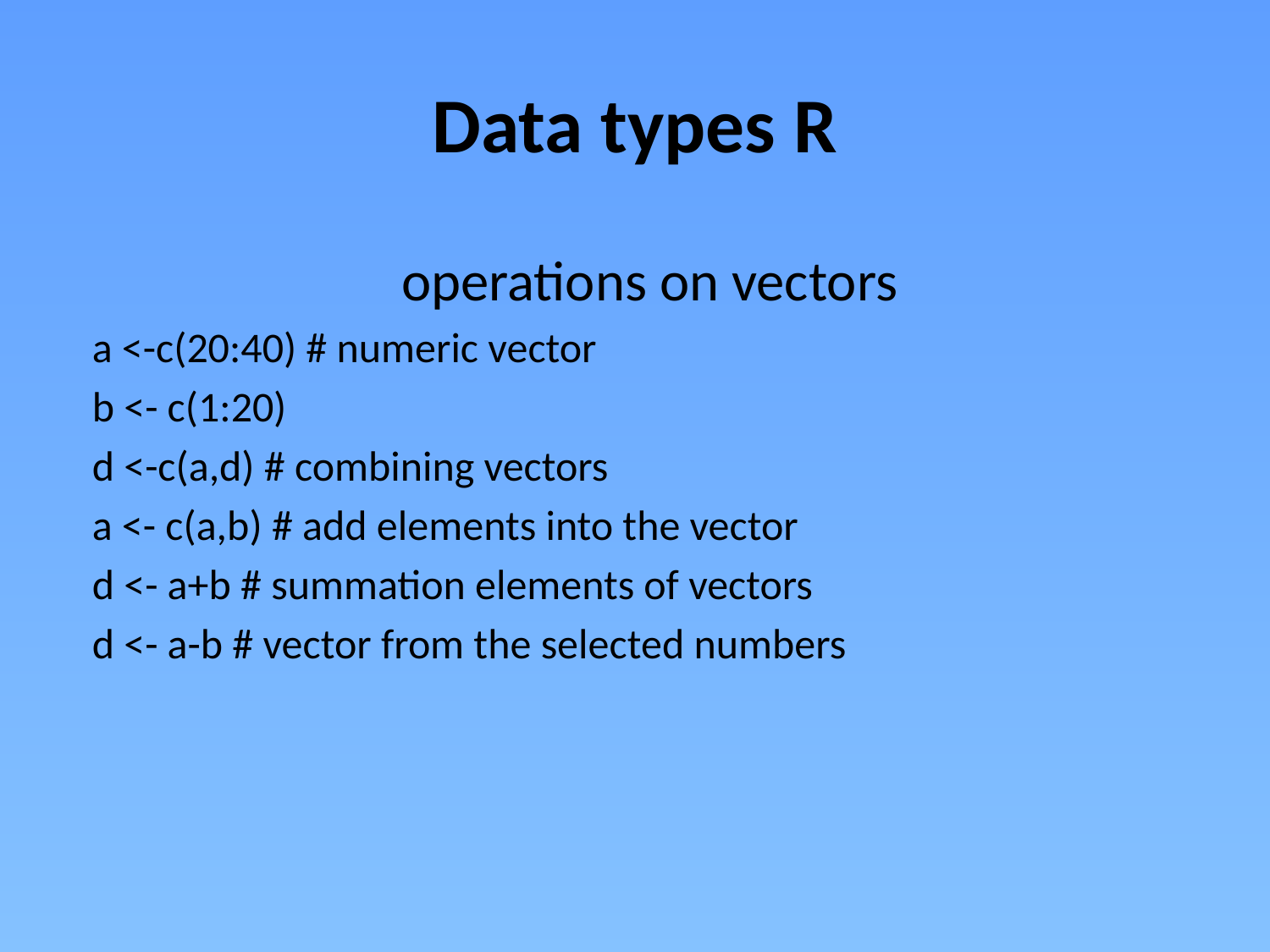

# Data types R
operations on vectors
a <-c(20:40) # numeric vector
b <- c(1:20)
d <-c(a,d) # combining vectors
a <- c(a,b) # add elements into the vector
d <- a+b # summation elements of vectors
d <- a-b # vector from the selected numbers